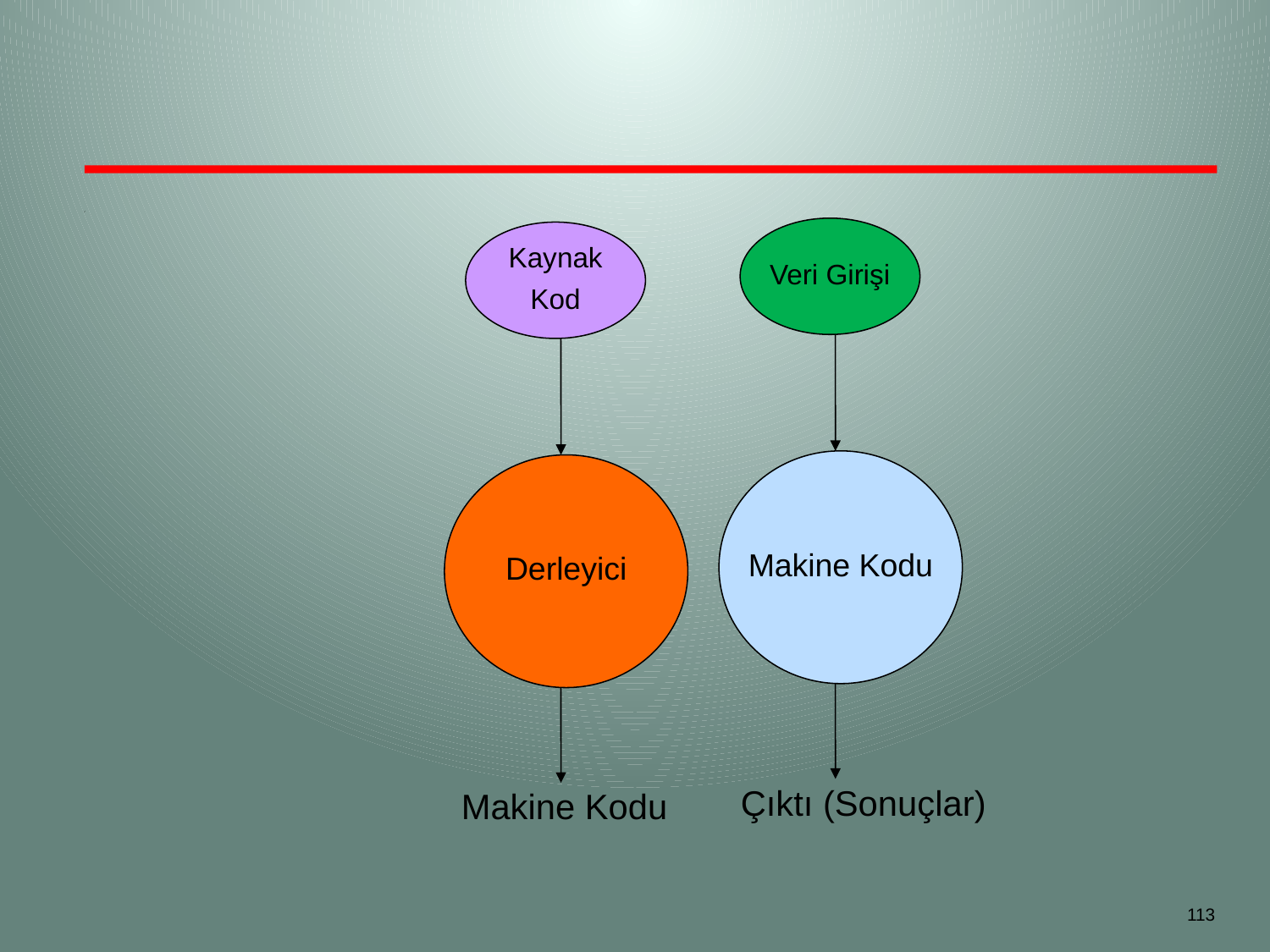

#
Veri Girişi
Kaynak
Kod

Makine Kodu
Derleyici

Çıktı (Sonuçlar)
Makine Kodu
113